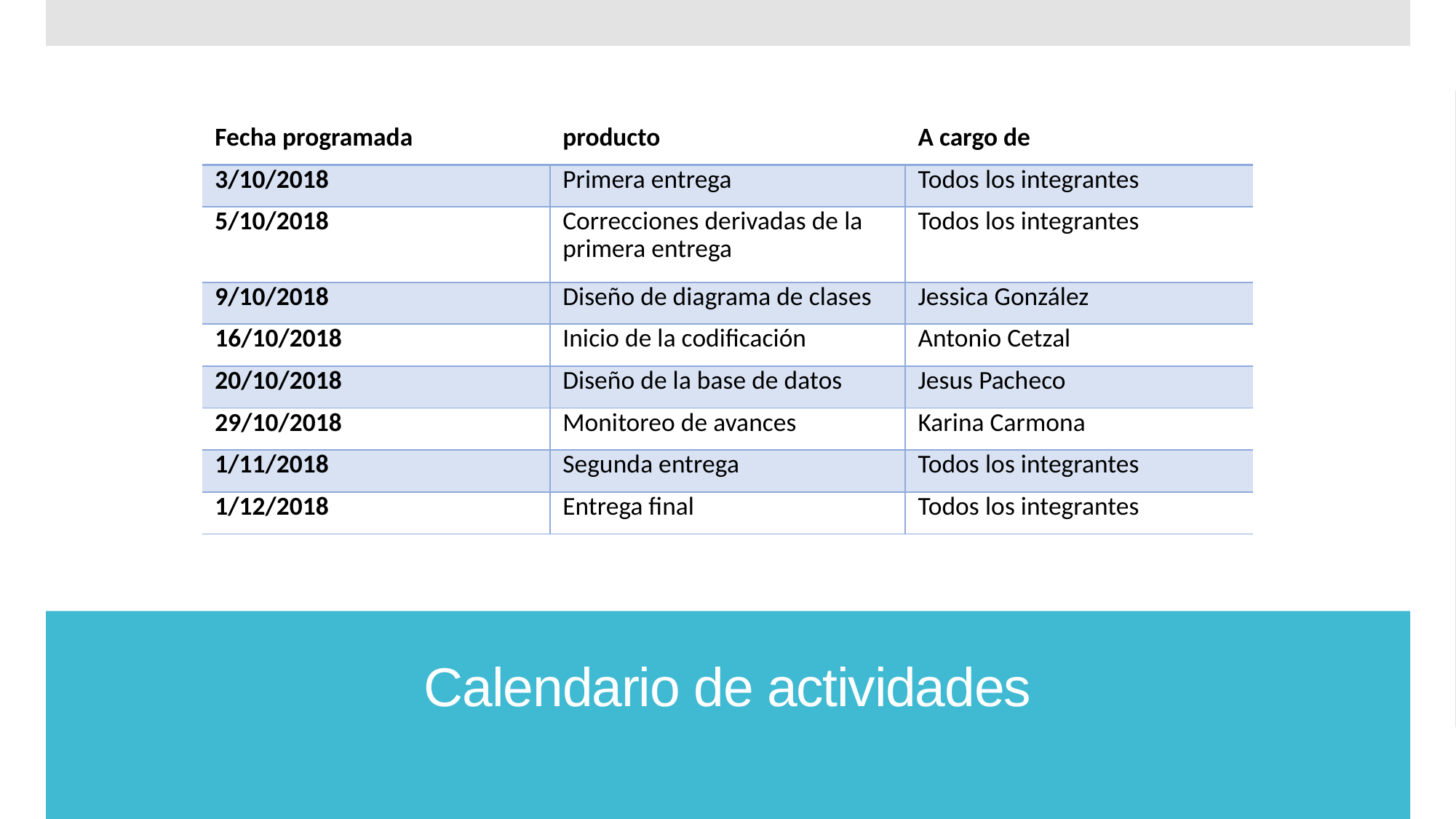

| Fecha programada | producto | A cargo de |
| --- | --- | --- |
| 3/10/2018 | Primera entrega | Todos los integrantes |
| 5/10/2018 | Correcciones derivadas de la primera entrega | Todos los integrantes |
| 9/10/2018 | Diseño de diagrama de clases | Jessica González |
| 16/10/2018 | Inicio de la codificación | Antonio Cetzal |
| 20/10/2018 | Diseño de la base de datos | Jesus Pacheco |
| 29/10/2018 | Monitoreo de avances | Karina Carmona |
| 1/11/2018 | Segunda entrega | Todos los integrantes |
| 1/12/2018 | Entrega final | Todos los integrantes |
# Calendario de actividades